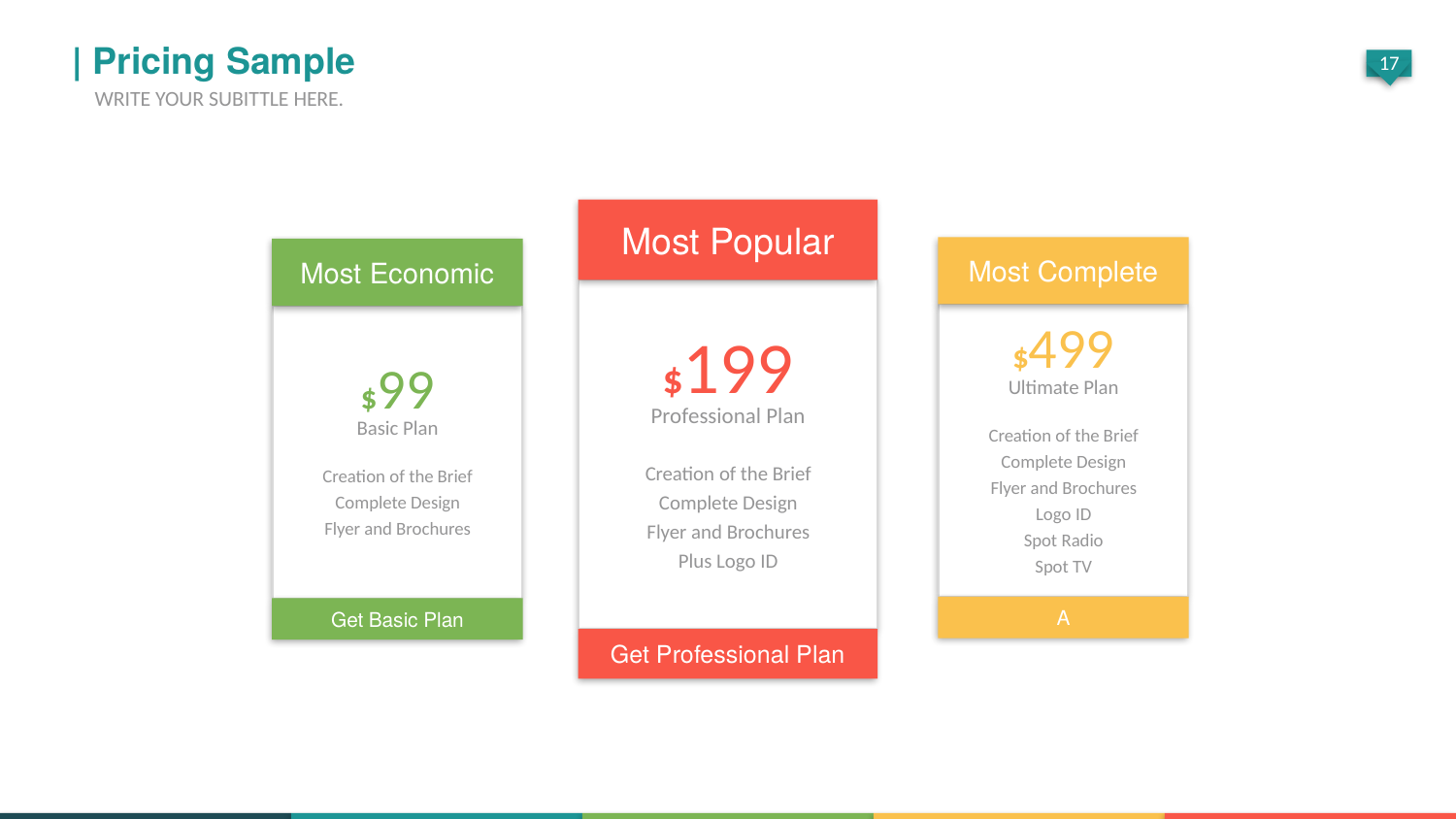

| Pricing Sample
WRITE YOUR SUBITTLE HERE.
Most Popular
$199
Professional Plan

Creation of the Brief
Complete Design
Flyer and Brochures
Plus Logo ID
Get Professional Plan
Most Complete
$499
Ultimate Plan

Creation of the Brief
Complete Design
Flyer and Brochures
Logo ID
Spot Radio
Spot TV
A
Most Economic
$99
Basic Plan

Creation of the Brief
Complete Design
Flyer and Brochures
Get Basic Plan